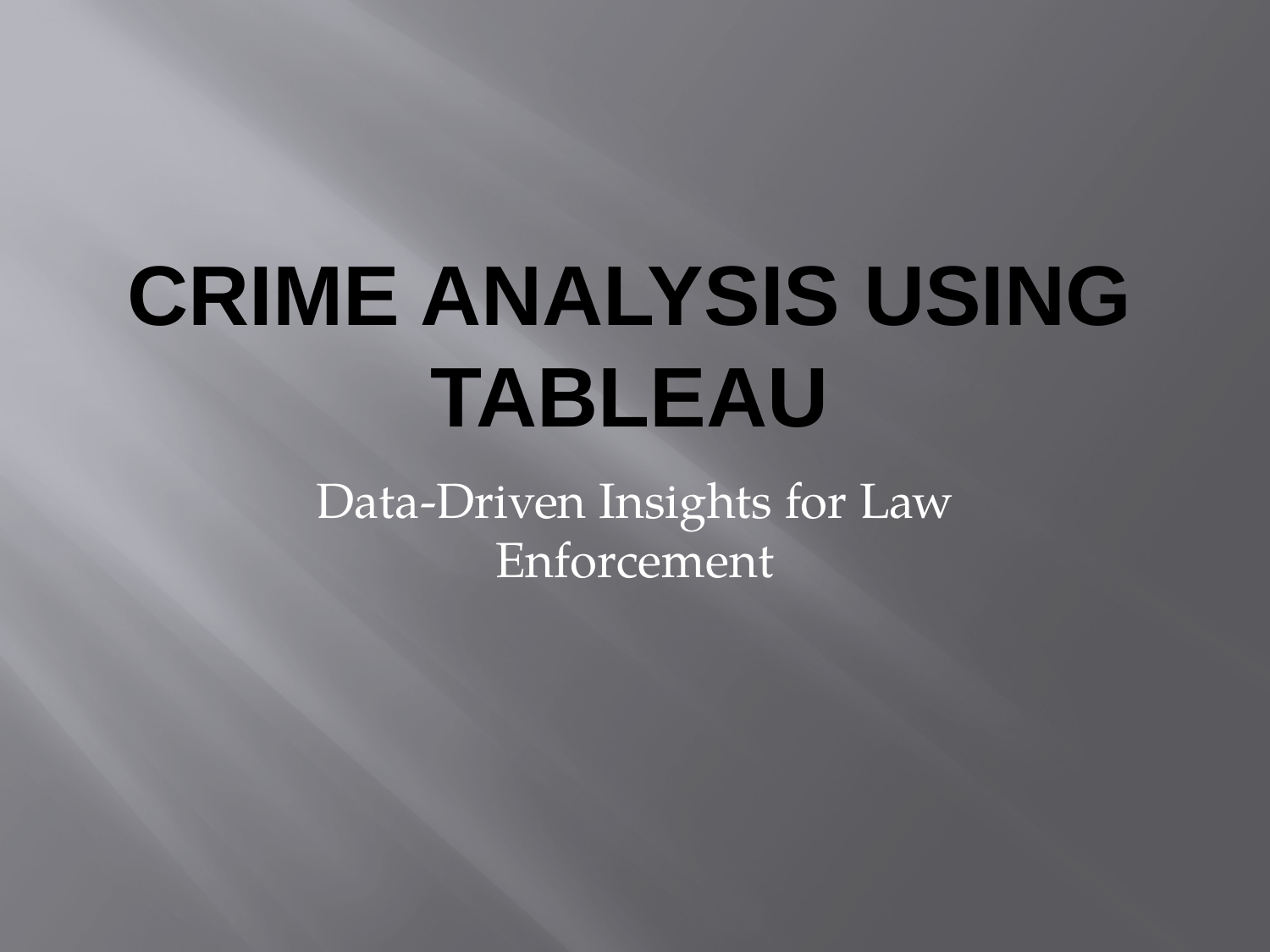

# Crime Analysis Using Tableau
Data-Driven Insights for Law Enforcement